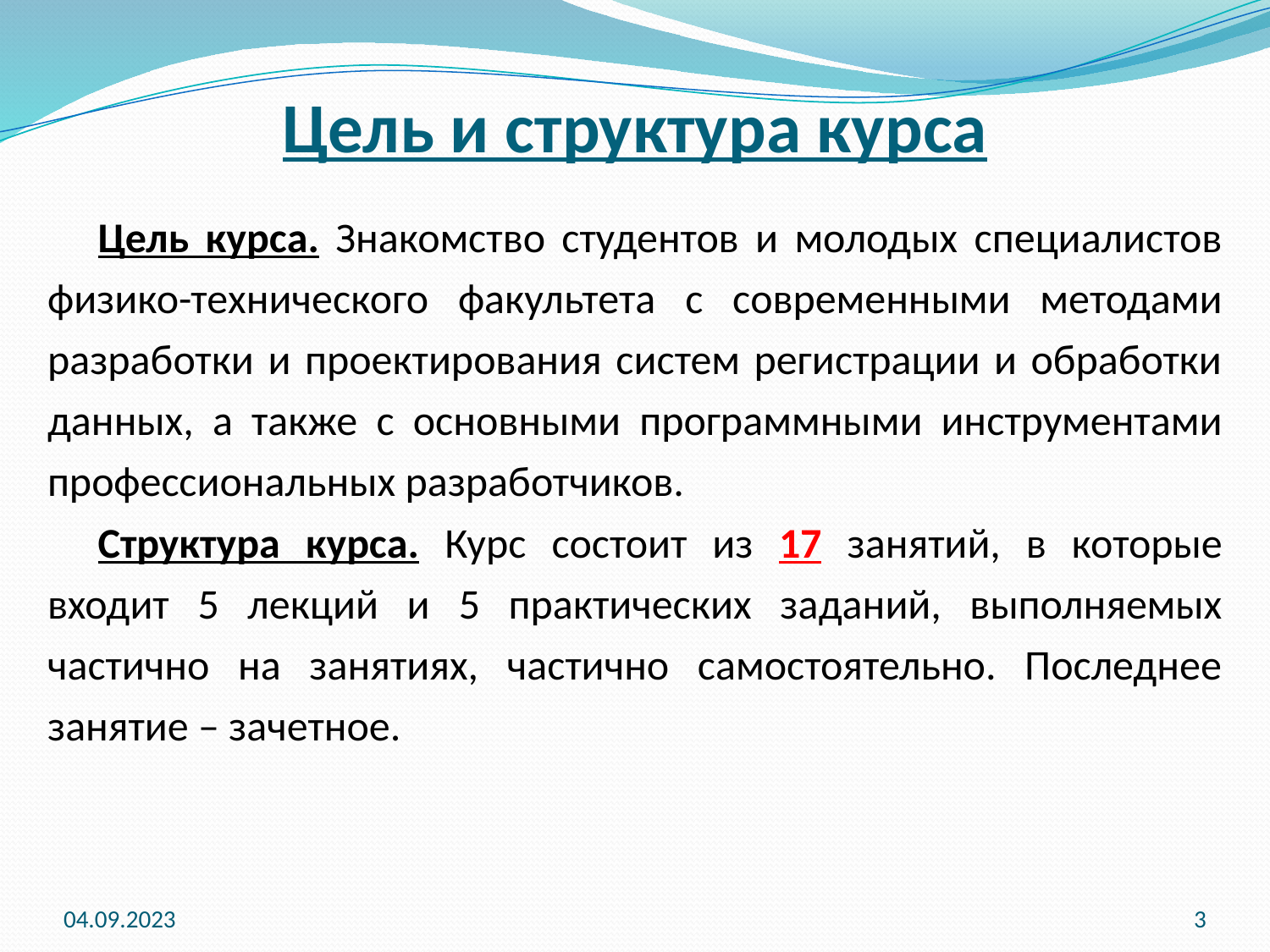

Цель и структура курса
Цель курса. Знакомство студентов и молодых специалистов физико-технического факультета с современными методами разработки и проектирования систем регистрации и обработки данных, а также с основными программными инструментами профессиональных разработчиков.
Структура курса. Курс состоит из 17 занятий, в которые входит 5 лекций и 5 практических заданий, выполняемых частично на занятиях, частично самостоятельно. Последнее занятие – зачетное.
04.09.2023
3